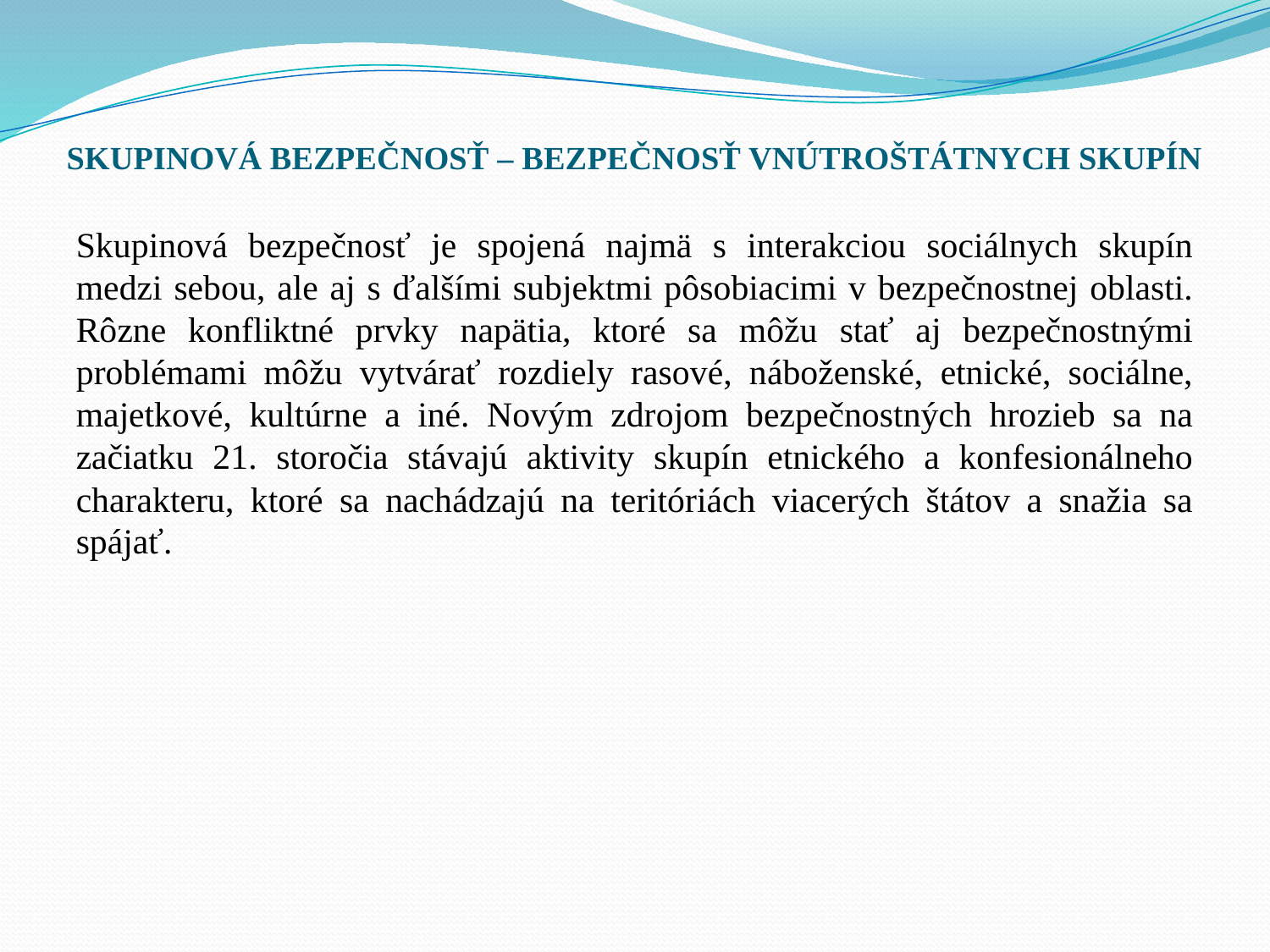

# SKUPINOVÁ BEZPEČNOSŤ – BEZPEČNOSŤ VNÚTROŠTÁTNYCH SKUPÍN
Skupinová bezpečnosť je spojená najmä s interakciou sociálnych skupín medzi sebou, ale aj s ďalšími subjektmi pôsobiacimi v bezpečnostnej oblasti. Rôzne konfliktné prvky napätia, ktoré sa môžu stať aj bezpečnostnými problémami môžu vytvárať rozdiely rasové, náboženské, etnické, sociálne, majetkové, kultúrne a iné. Novým zdrojom bezpečnostných hrozieb sa na začiatku 21. storočia stávajú aktivity skupín etnického a konfesionálneho charakteru, ktoré sa nachádzajú na teritóriách viacerých štátov a snažia sa spájať.